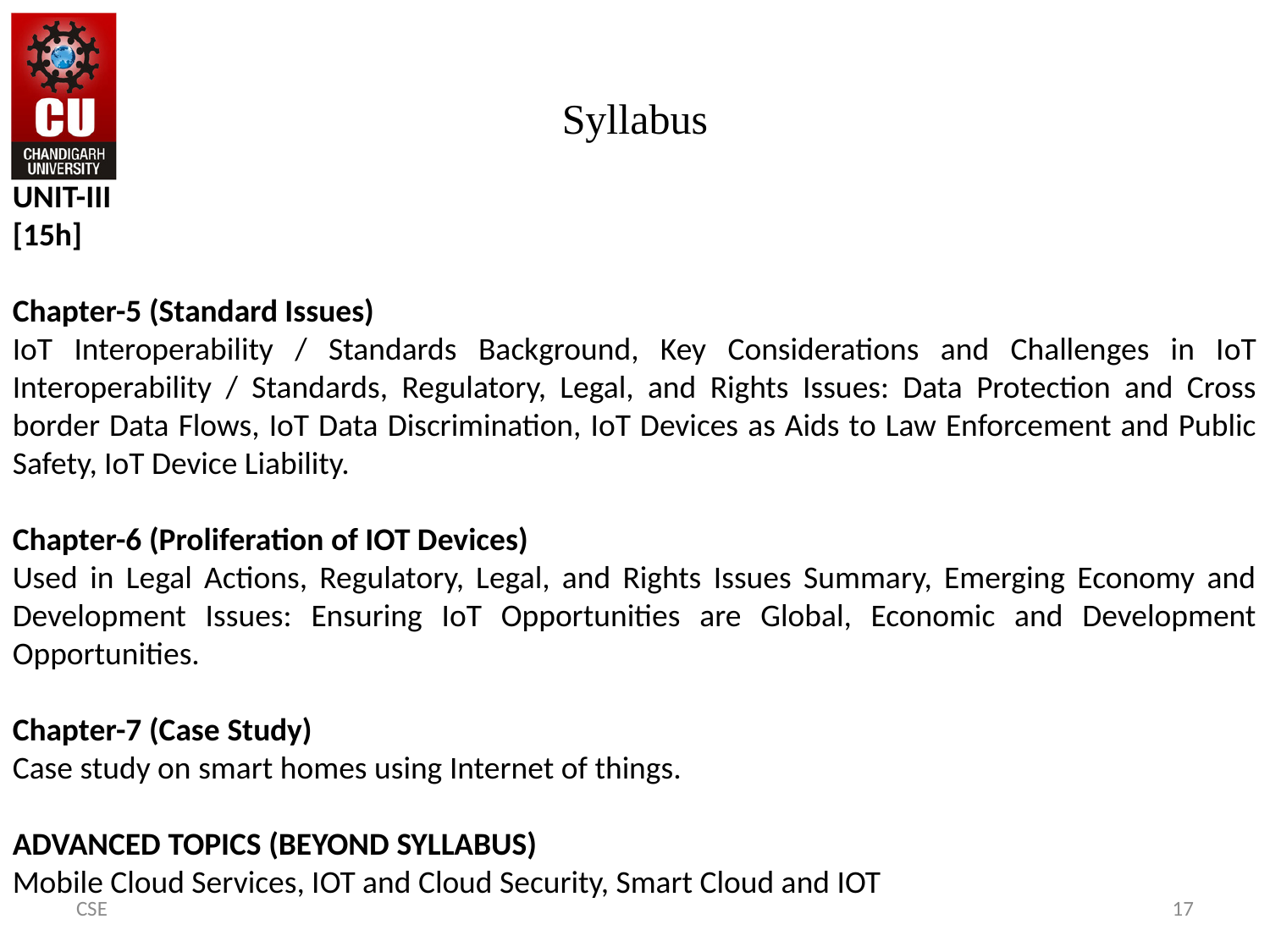

# Syllabus
UNIT-III
[15h]

Chapter-5 (Standard Issues)
IoT Interoperability / Standards Background, Key Considerations and Challenges in IoT Interoperability / Standards, Regulatory, Legal, and Rights Issues: Data Protection and Cross border Data Flows, IoT Data Discrimination, IoT Devices as Aids to Law Enforcement and Public Safety, IoT Device Liability.

Chapter-6 (Proliferation of IOT Devices)
Used in Legal Actions, Regulatory, Legal, and Rights Issues Summary, Emerging Economy and Development Issues: Ensuring IoT Opportunities are Global, Economic and Development Opportunities.

Chapter-7 (Case Study)
Case study on smart homes using Internet of things.

ADVANCED TOPICS (BEYOND SYLLABUS)
Mobile Cloud Services, IOT and Cloud Security, Smart Cloud and IOT

CSE
17